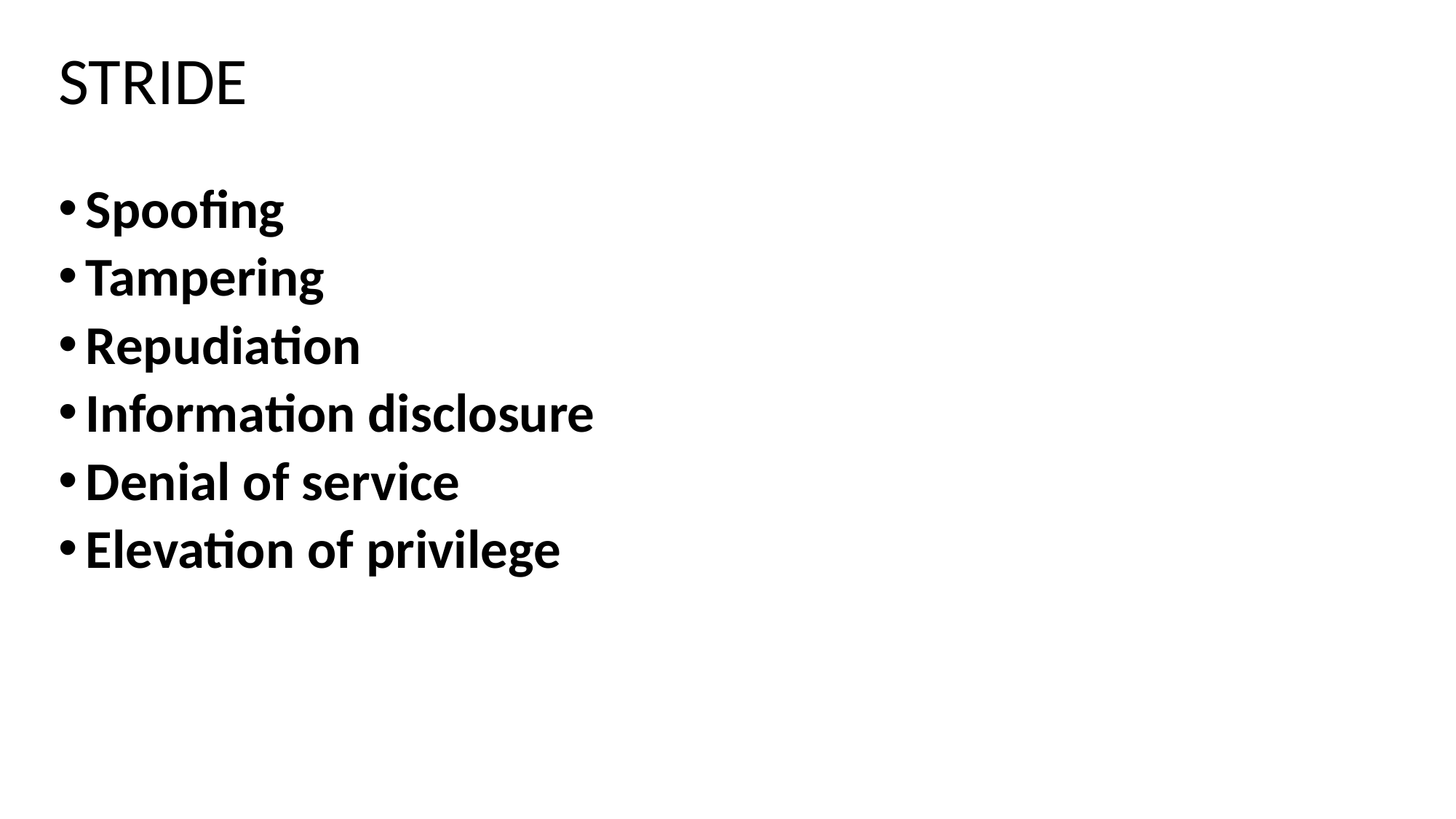

# STRIDE
Spoofing
Tampering
Repudiation
Information disclosure
Denial of service
Elevation of privilege